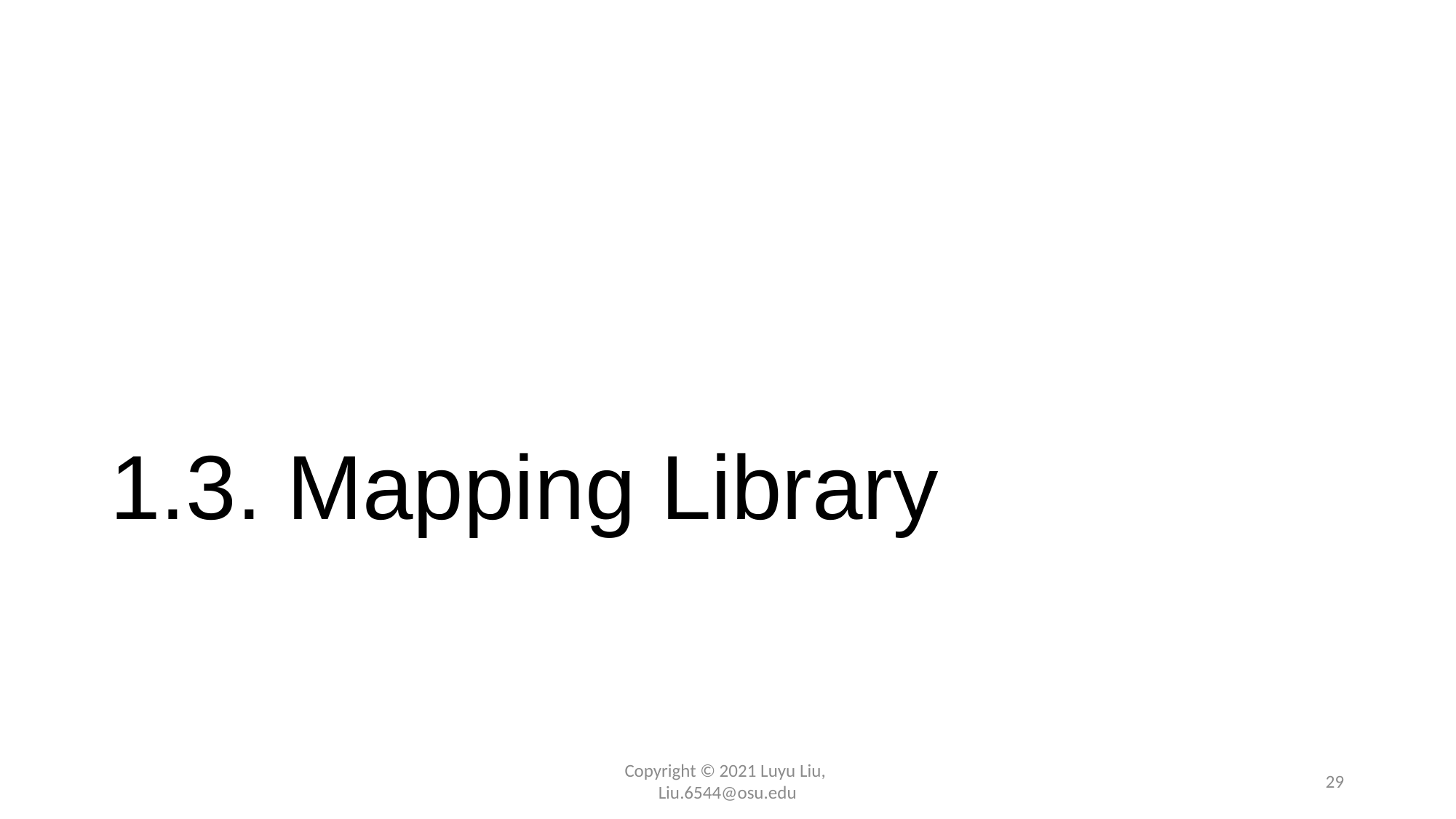

# 1.3. Mapping Library

Copyright © 2021 Luyu Liu,
Liu.6544@osu.edu
29